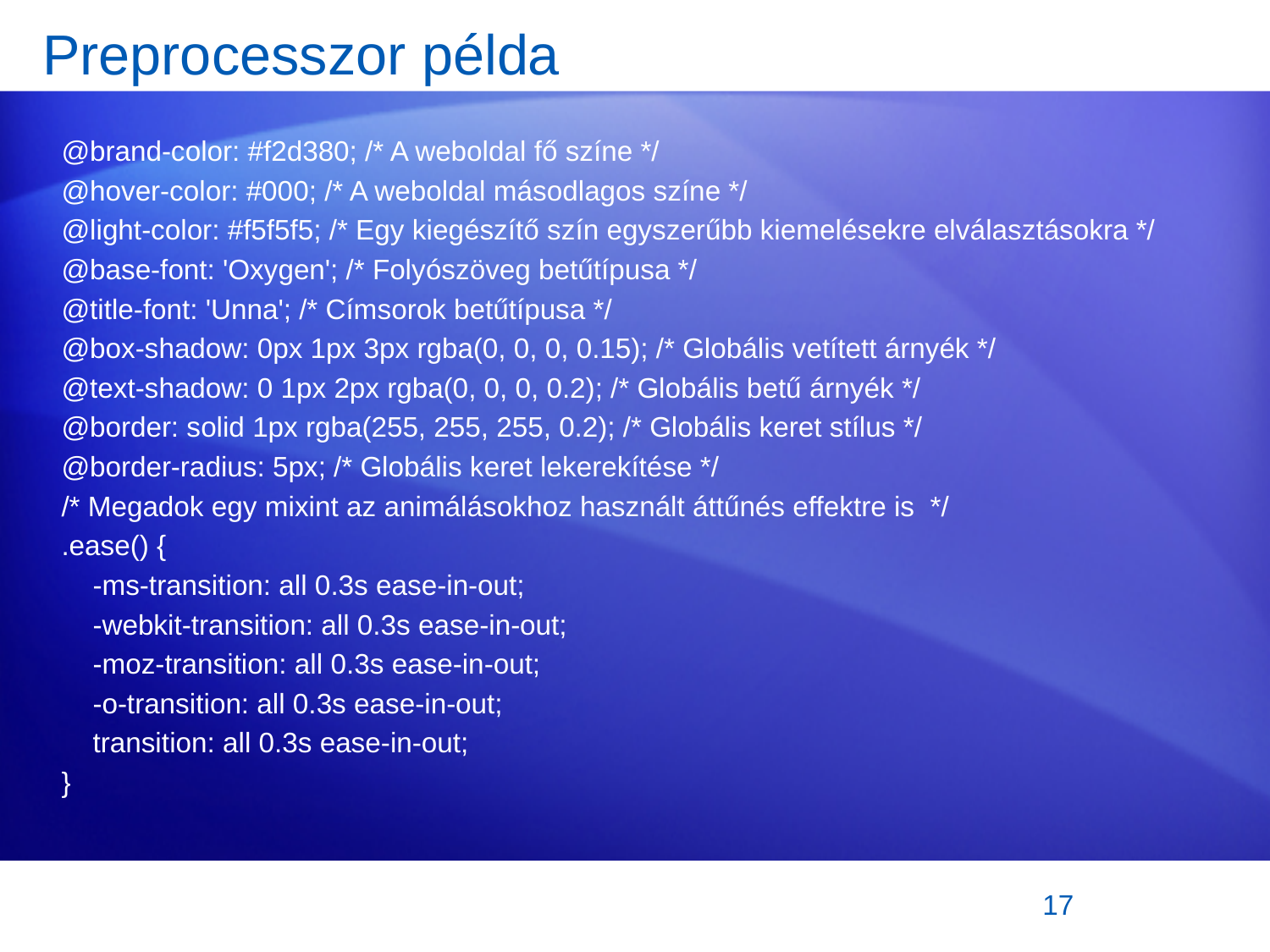

# Preprocesszor példa
@brand-color: #f2d380; /* A weboldal fő színe */
@hover-color: #000; /* A weboldal másodlagos színe */
@light-color: #f5f5f5; /* Egy kiegészítő szín egyszerűbb kiemelésekre elválasztásokra */
@base-font: 'Oxygen'; /* Folyószöveg betűtípusa */
@title-font: 'Unna'; /* Címsorok betűtípusa */
@box-shadow: 0px 1px 3px rgba(0, 0, 0, 0.15); /* Globális vetített árnyék */
@text-shadow: 0 1px 2px rgba(0, 0, 0, 0.2); /* Globális betű árnyék */
@border: solid 1px rgba(255, 255, 255, 0.2); /* Globális keret stílus */
@border-radius: 5px; /* Globális keret lekerekítése */
/* Megadok egy mixint az animálásokhoz használt áttűnés effektre is  */
.ease() {
    -ms-transition: all 0.3s ease-in-out;
    -webkit-transition: all 0.3s ease-in-out;
    -moz-transition: all 0.3s ease-in-out;
    -o-transition: all 0.3s ease-in-out;
    transition: all 0.3s ease-in-out;
}
17